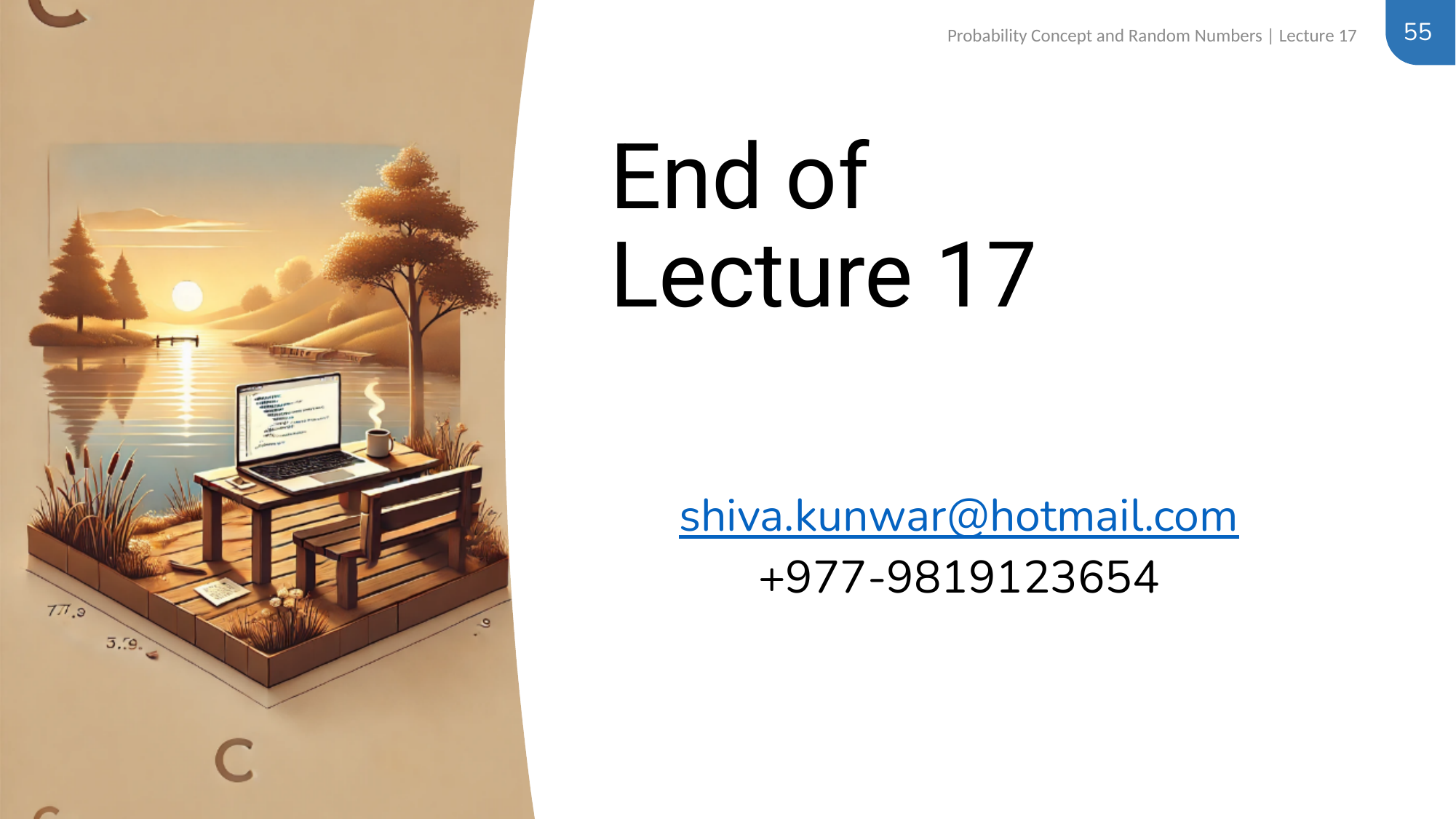

55
Probability Concept and Random Numbers | Lecture 17
# End of Lecture 17